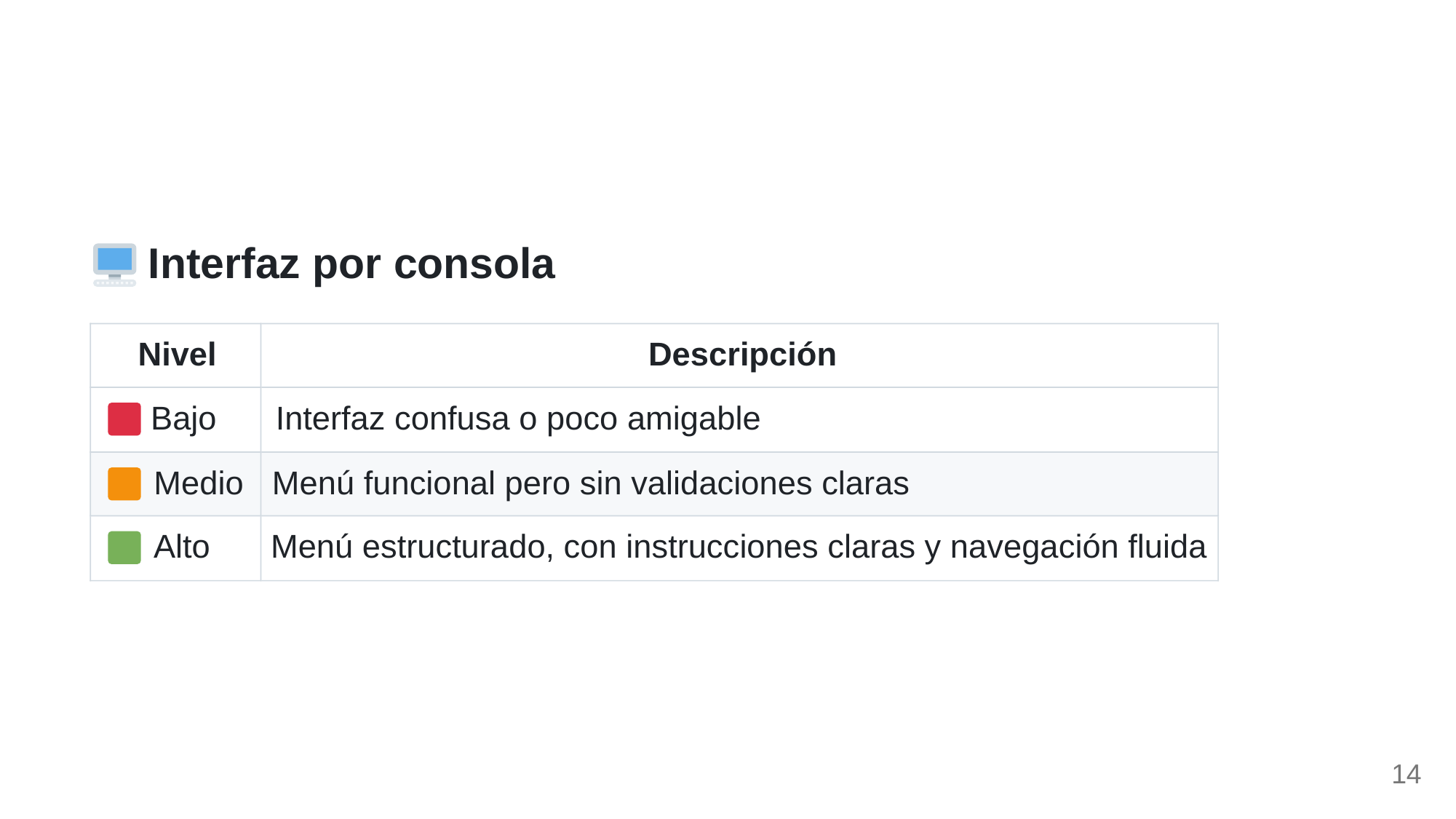

Interfaz por consola

Nivel
Descripción

 Bajo
Interfaz confusa o poco amigable

 Medio
Menú funcional pero sin validaciones claras

 Alto
Menú estructurado, con instrucciones claras y navegación fluida

14